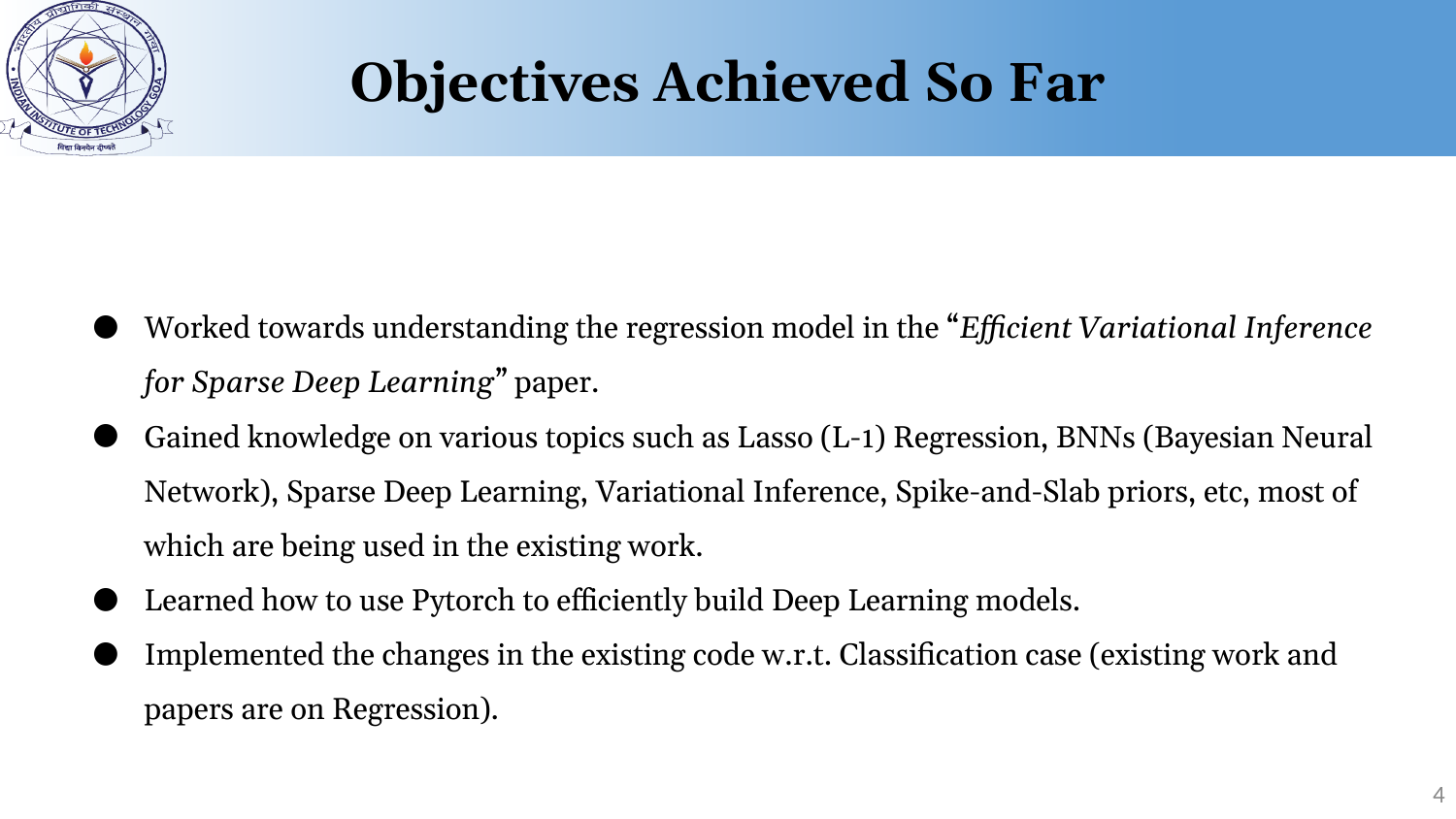

Objectives Achieved So Far
Worked towards understanding the regression model in the “Efficient Variational Inference for Sparse Deep Learning” paper.
Gained knowledge on various topics such as Lasso (L-1) Regression, BNNs (Bayesian Neural Network), Sparse Deep Learning, Variational Inference, Spike-and-Slab priors, etc, most of which are being used in the existing work.
Learned how to use Pytorch to efficiently build Deep Learning models.
Implemented the changes in the existing code w.r.t. Classification case (existing work and papers are on Regression).